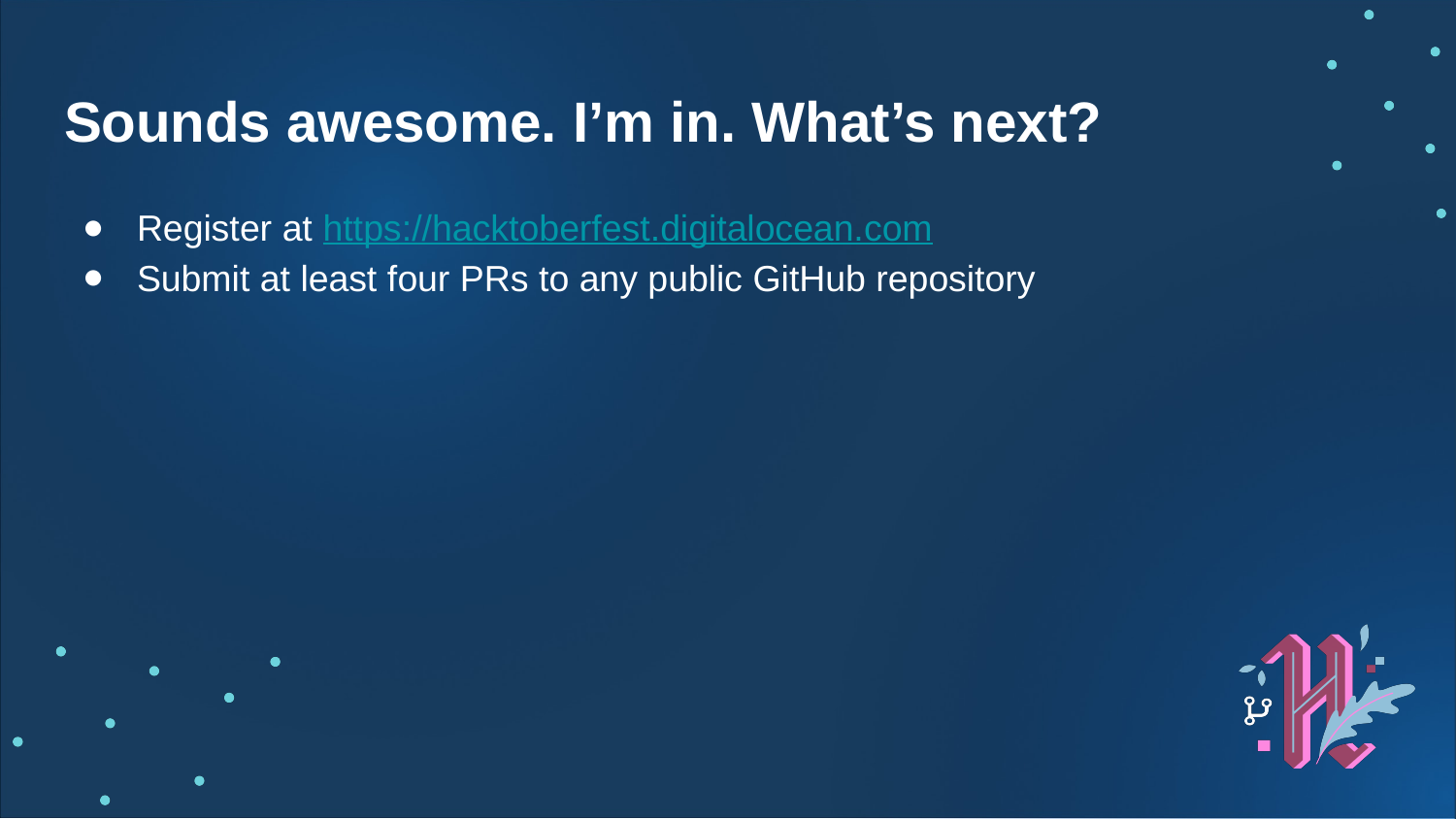

# Sounds awesome. I’m in. What’s next?
Register at https://hacktoberfest.digitalocean.com
Submit at least four PRs to any public GitHub repository